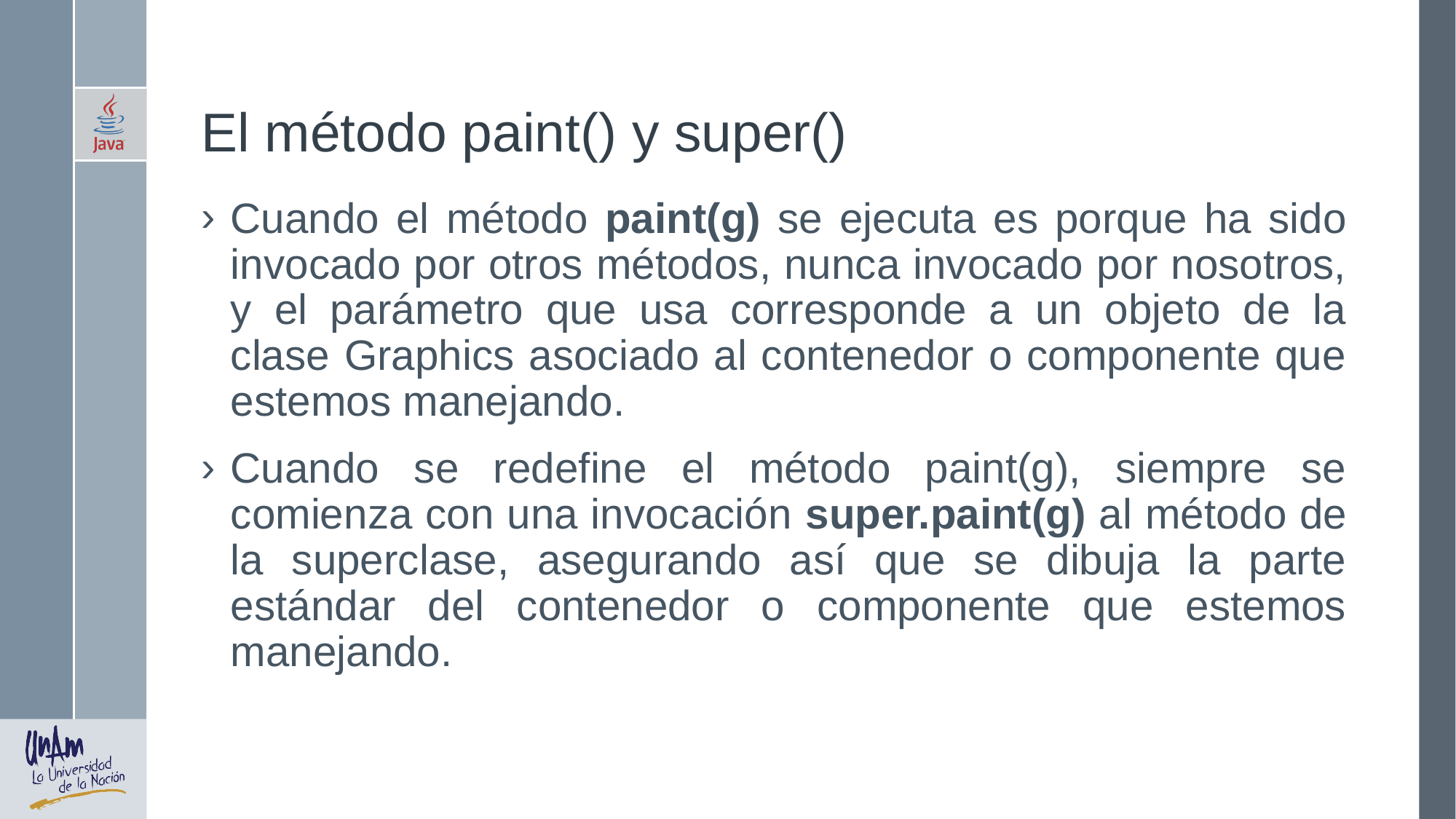

# El método paint() y super()
Cuando el método paint(g) se ejecuta es porque ha sido invocado por otros métodos, nunca invocado por nosotros, y el parámetro que usa corresponde a un objeto de la clase Graphics asociado al contenedor o componente que estemos manejando.
Cuando se redefine el método paint(g), siempre se comienza con una invocación super.paint(g) al método de la superclase, asegurando así que se dibuja la parte estándar del contenedor o componente que estemos manejando.